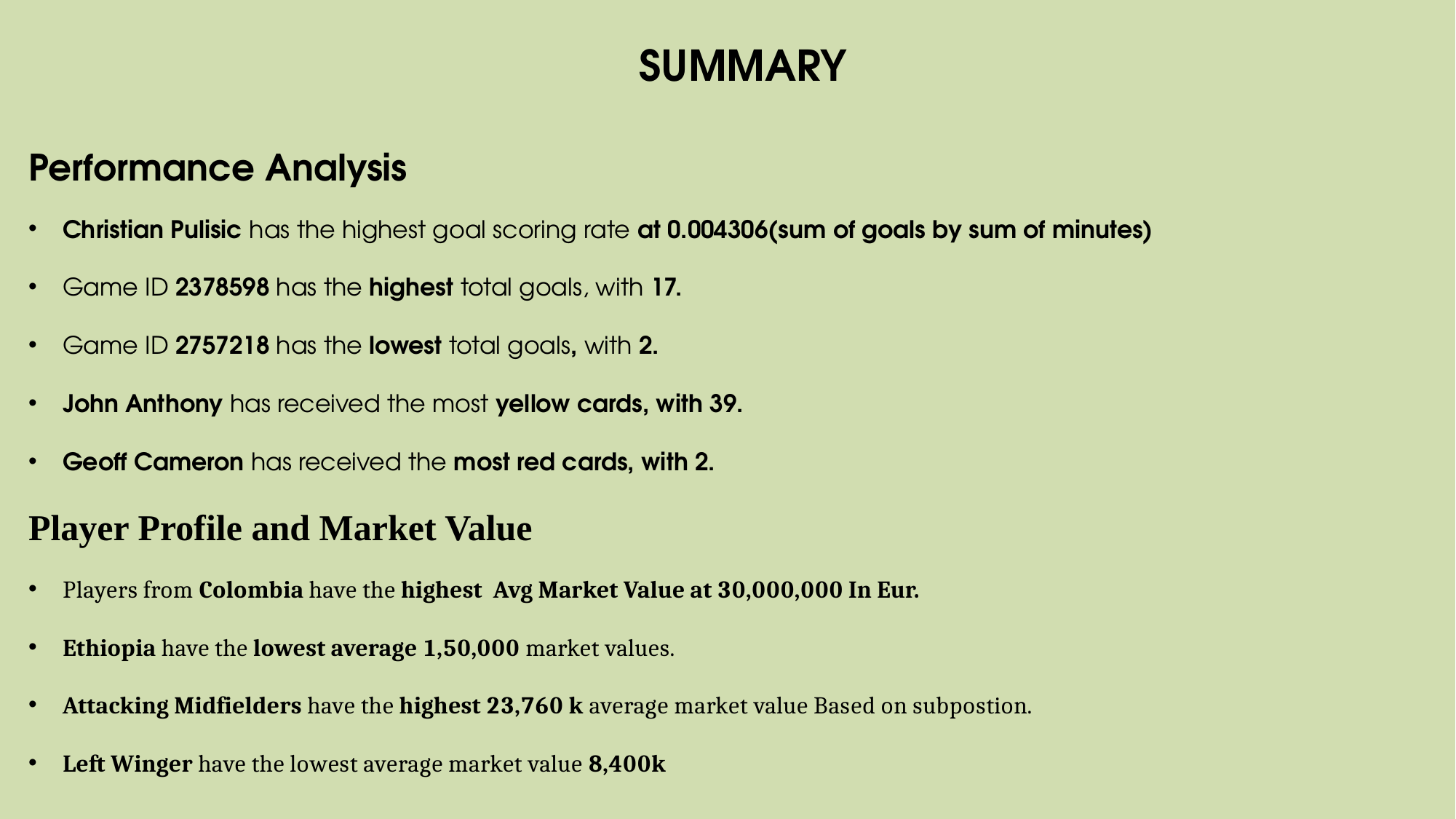

SUMMARY

Performance Analysis

Christian Pulisic has the highest goal scoring rate at 0.004306(sum of goals by sum of minutes)

Game ID 2378598 has the highest total goals, with 17.

Game ID 2757218 has the lowest total goals, with 2.

John Anthony has received the most yellow cards, with 39.

Geoff Cameron has received the most red cards, with 2.

Player Profile and Market Value

Players from Colombia have the highest  Avg Market Value at 30,000,000 In Eur.

Ethiopia have the lowest average 1,50,000 market values.

Attacking Midfielders have the highest 23,760 k average market value Based on subpostion.

Left Winger have the lowest average market value 8,400k